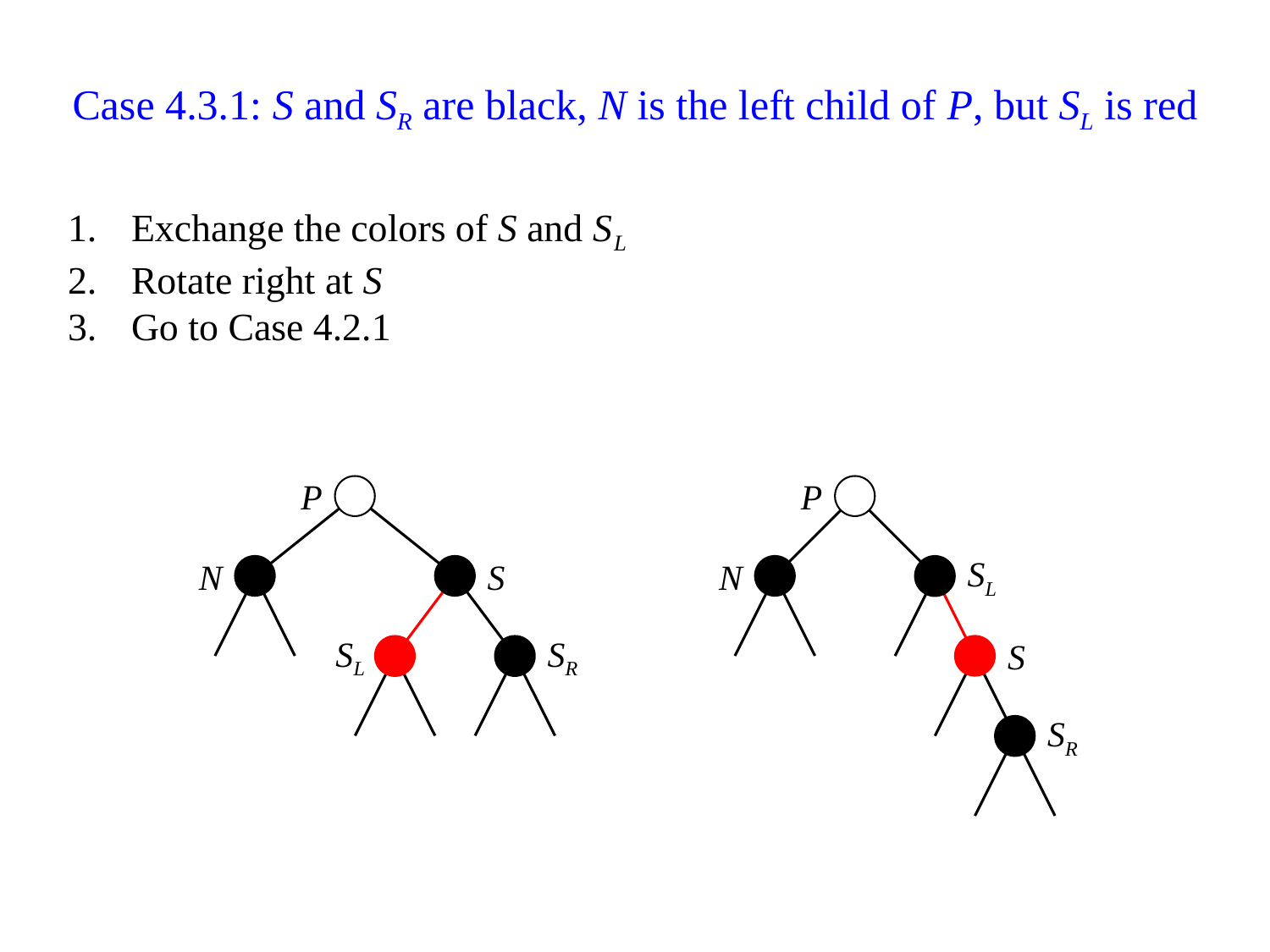

# Case 4.3.1: S and SR are black, N is the left child of P, but SL is red
Exchange the colors of S and SL
Rotate right at S
Go to Case 4.2.1
P
P

N
S
N
SL

SL
SR
S

SR